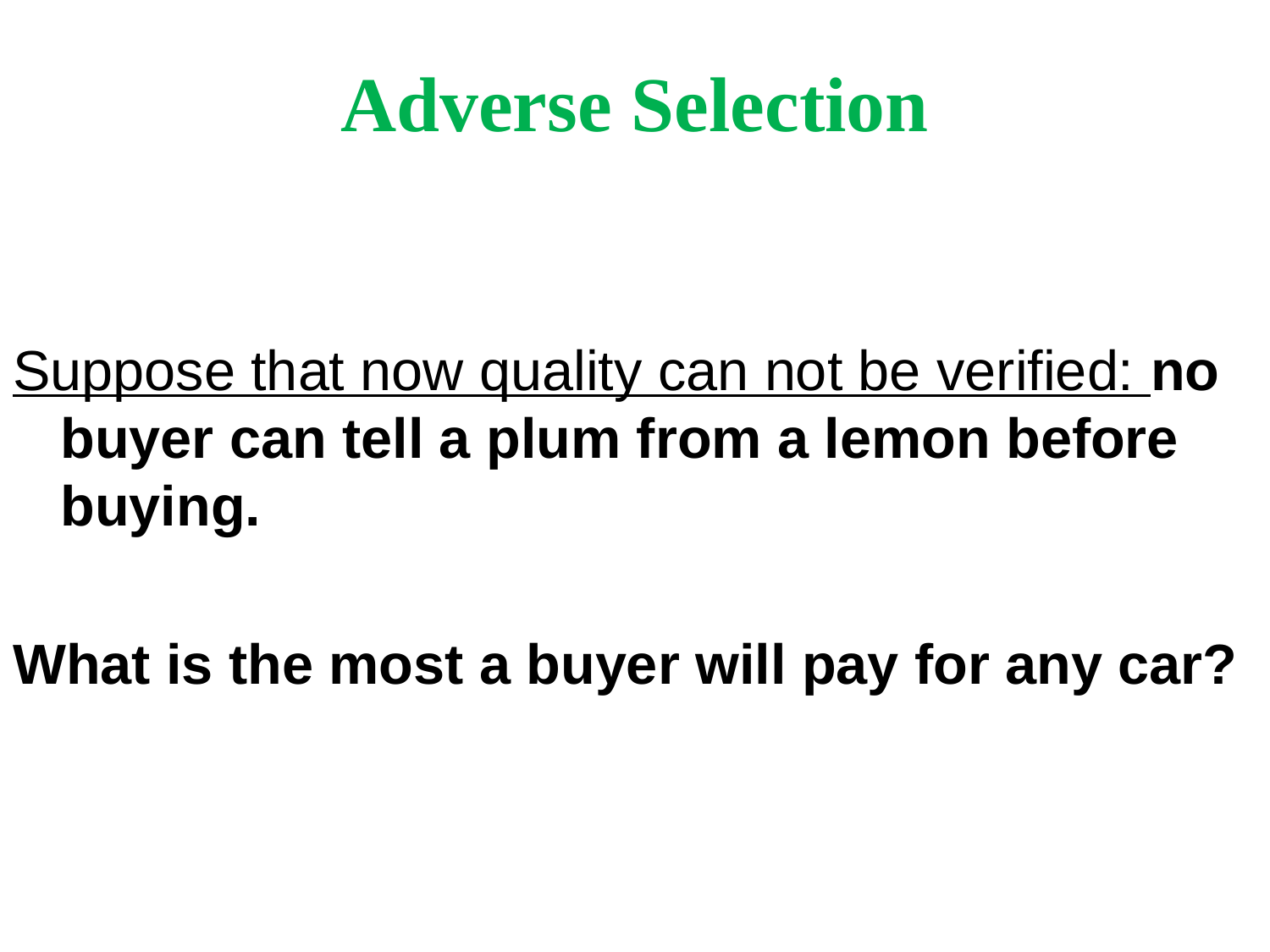

# Adverse Selection
Suppose that now quality can not be verified: no buyer can tell a plum from a lemon before buying.

What is the most a buyer will pay for any car?